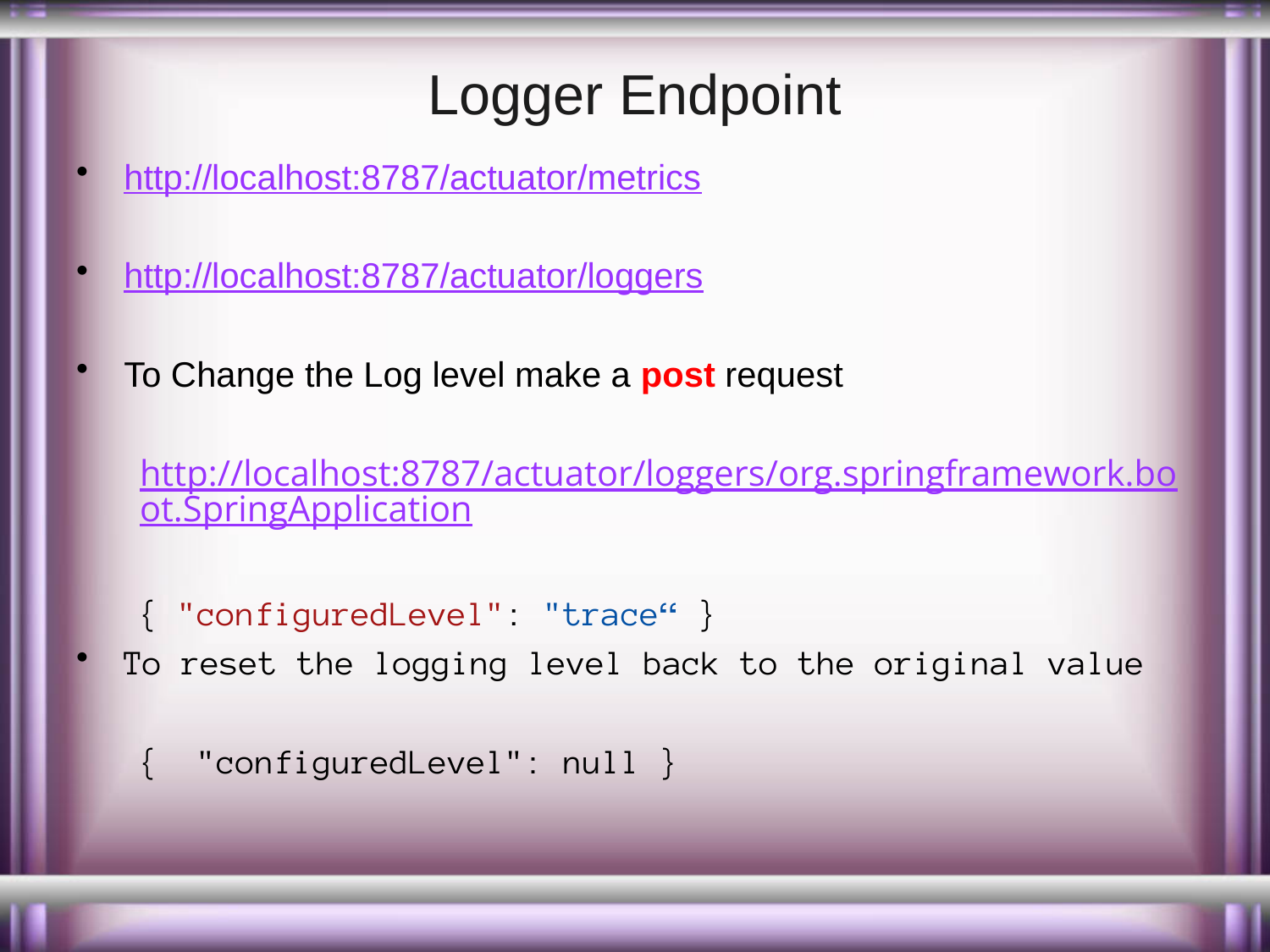

# Logger Endpoint
http://localhost:8787/actuator/metrics

http://localhost:8787/actuator/loggers

To Change the Log level make a post request

http://localhost:8787/actuator/loggers/org.springframework.boot.SpringApplication

{ "configuredLevel": "trace“ }
To reset the logging level back to the original value

{  "configuredLevel": null }